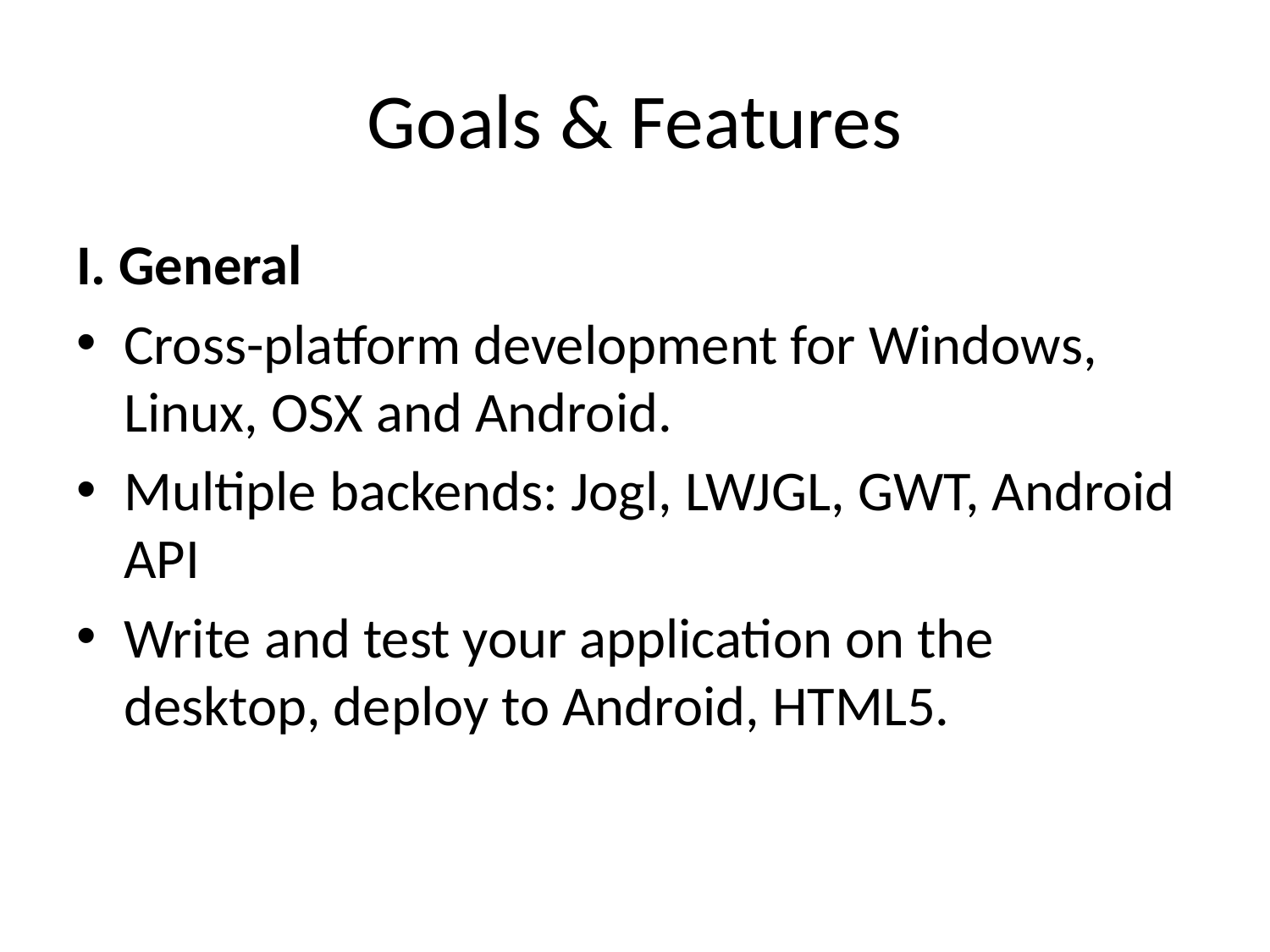

# Goals & Features
I. General
Cross-platform development for Windows, Linux, OSX and Android.
Multiple backends: Jogl, LWJGL, GWT, Android API
Write and test your application on the desktop, deploy to Android, HTML5.